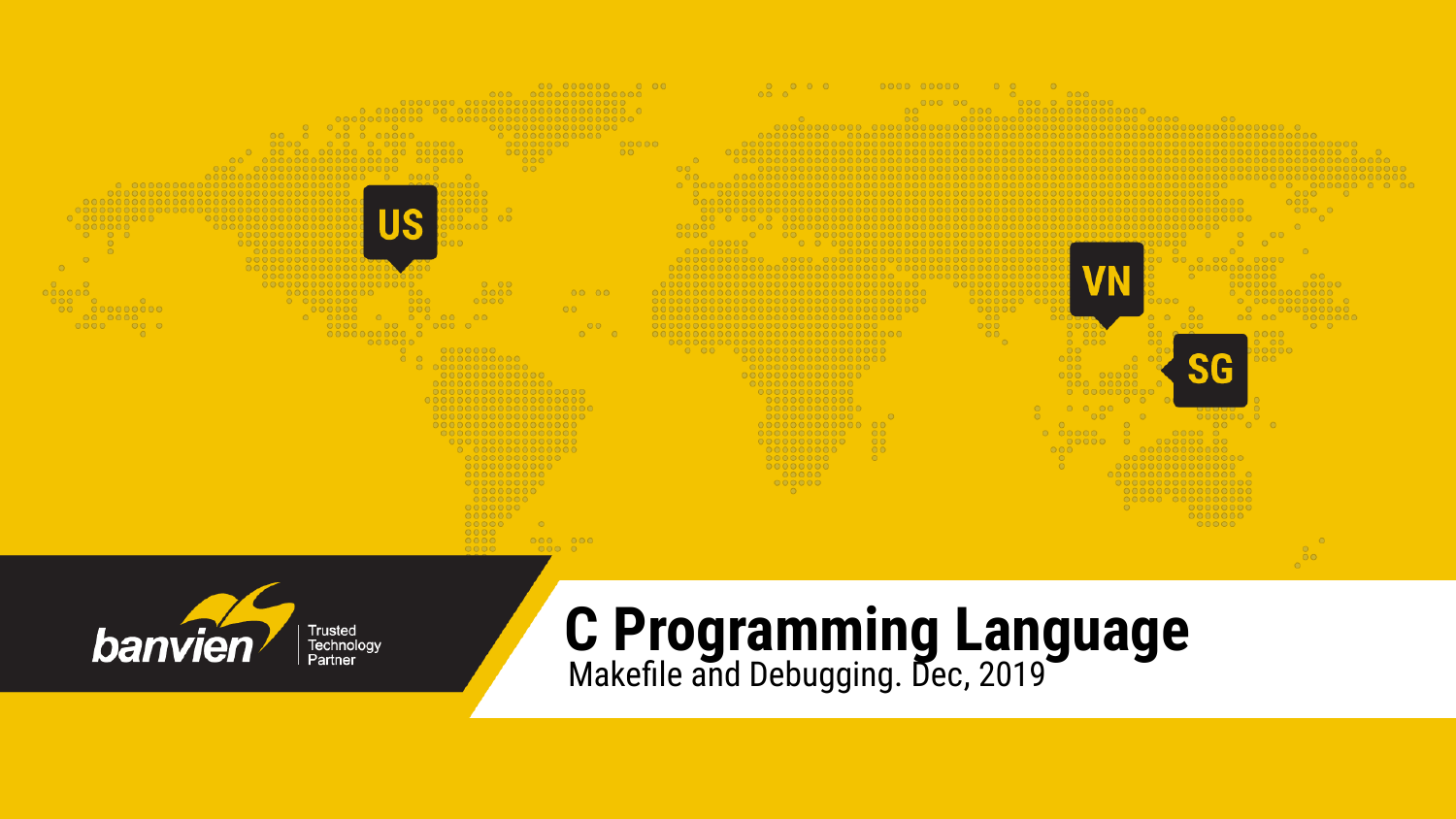

# C Programming Language
Makefile and Debugging. Dec, 2019